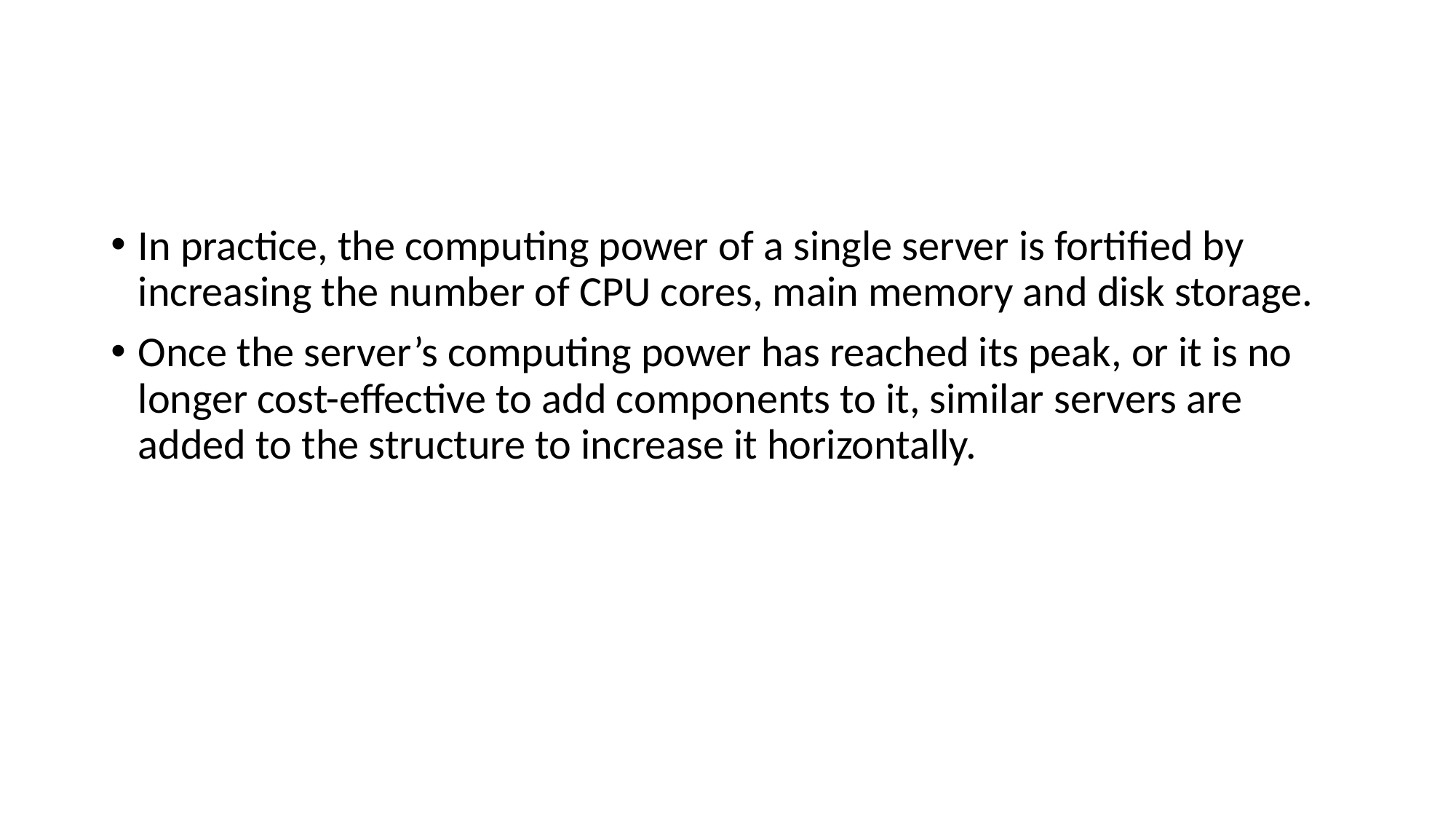

#
In practice, the computing power of a single server is fortified by increasing the number of CPU cores, main memory and disk storage.
Once the server’s computing power has reached its peak, or it is no longer cost-effective to add components to it, similar servers are added to the structure to increase it horizontally.